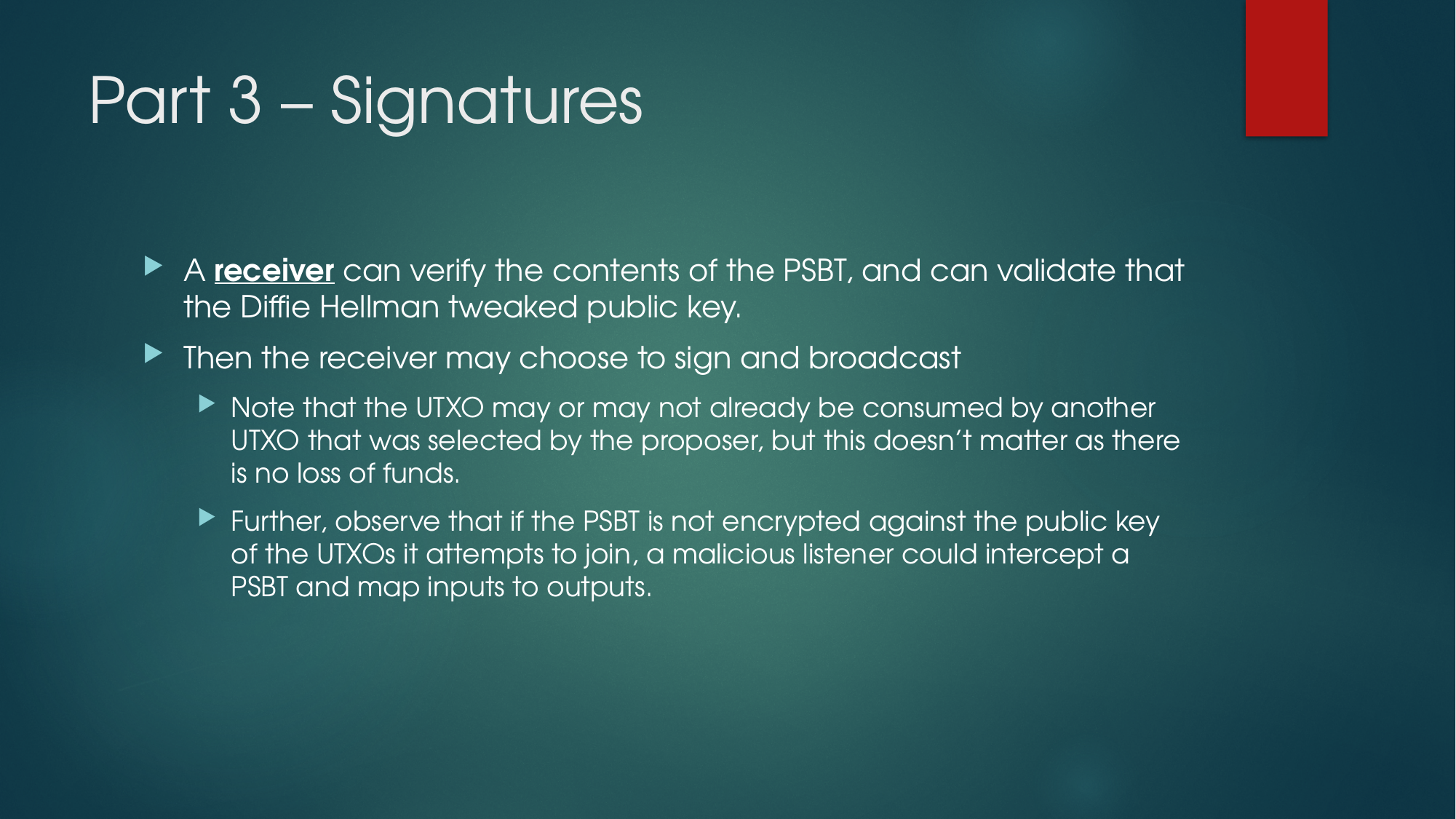

# Part 3 – Signatures
A receiver can verify the contents of the PSBT, and can validate that the Diffie Hellman tweaked public key.
Then the receiver may choose to sign and broadcast
Note that the UTXO may or may not already be consumed by another UTXO that was selected by the proposer, but this doesn’t matter as there is no loss of funds.
Further, observe that if the PSBT is not encrypted against the public key of the UTXOs it attempts to join, a malicious listener could intercept a PSBT and map inputs to outputs.